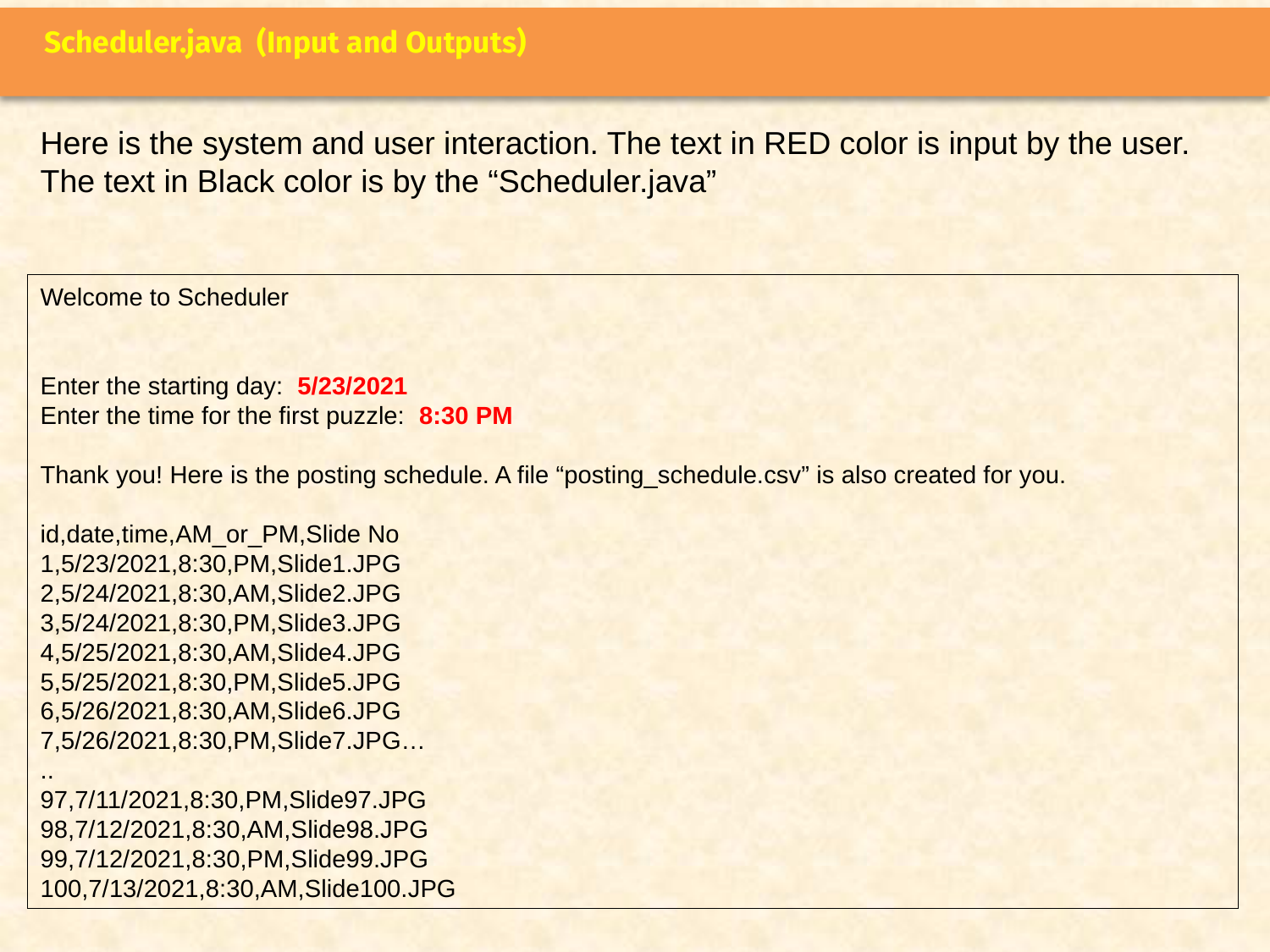

# Scheduler.java  (Input and Outputs)
Here is the system and user interaction. The text in RED color is input by the user. The text in Black color is by the “Scheduler.java”
Welcome to Scheduler

Enter the starting day:  5/23/2021
Enter the time for the first puzzle:  8:30 PM

Thank you! Here is the posting schedule. A file “posting_schedule.csv” is also created for you.

id,date,time,AM_or_PM,Slide No
1,5/23/2021,8:30,PM,Slide1.JPG
2,5/24/2021,8:30,AM,Slide2.JPG
3,5/24/2021,8:30,PM,Slide3.JPG
4,5/25/2021,8:30,AM,Slide4.JPG
5,5/25/2021,8:30,PM,Slide5.JPG
6,5/26/2021,8:30,AM,Slide6.JPG
7,5/26/2021,8:30,PM,Slide7.JPG…
..
97,7/11/2021,8:30,PM,Slide97.JPG
98,7/12/2021,8:30,AM,Slide98.JPG
99,7/12/2021,8:30,PM,Slide99.JPG
100,7/13/2021,8:30,AM,Slide100.JPG